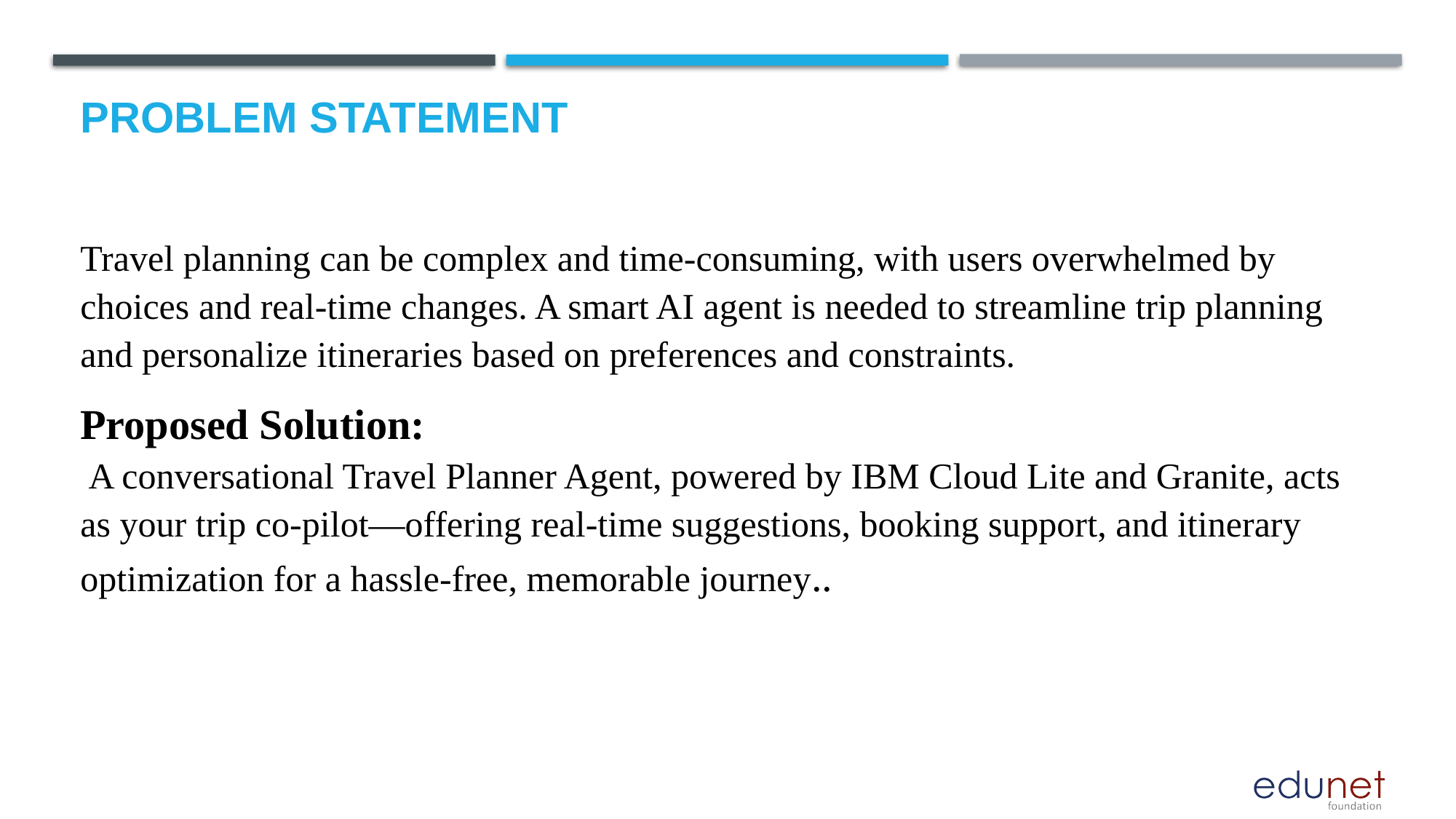

# Problem Statement
Travel planning can be complex and time-consuming, with users overwhelmed by choices and real-time changes. A smart AI agent is needed to streamline trip planning and personalize itineraries based on preferences and constraints.
Proposed Solution:
 A conversational Travel Planner Agent, powered by IBM Cloud Lite and Granite, acts as your trip co-pilot—offering real-time suggestions, booking support, and itinerary optimization for a hassle-free, memorable journey..